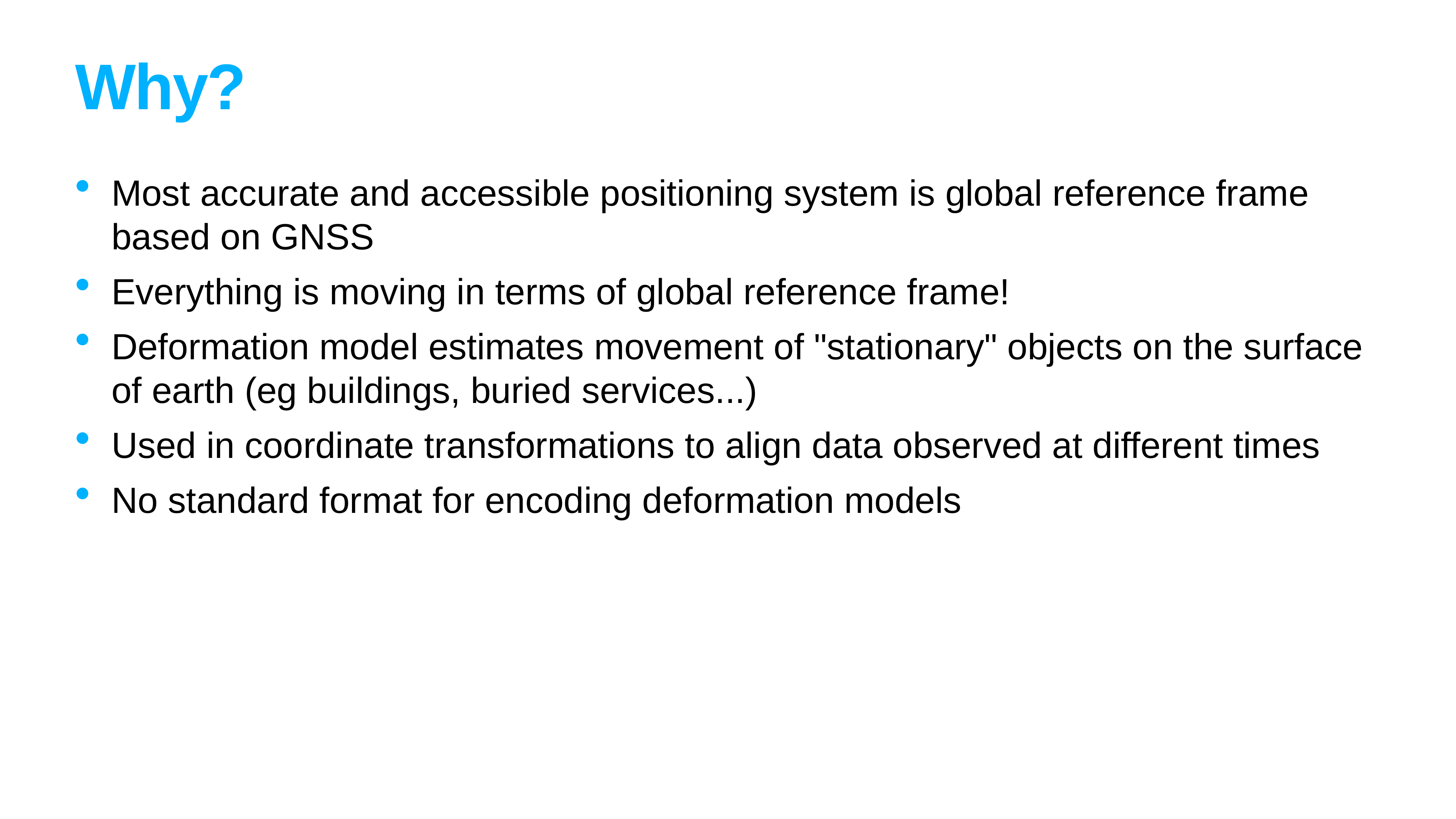

# Why?
Most accurate and accessible positioning system is global reference frame based on GNSS
Everything is moving in terms of global reference frame!
Deformation model estimates movement of "stationary" objects on the surface of earth (eg buildings, buried services...)
Used in coordinate transformations to align data observed at different times
No standard format for encoding deformation models